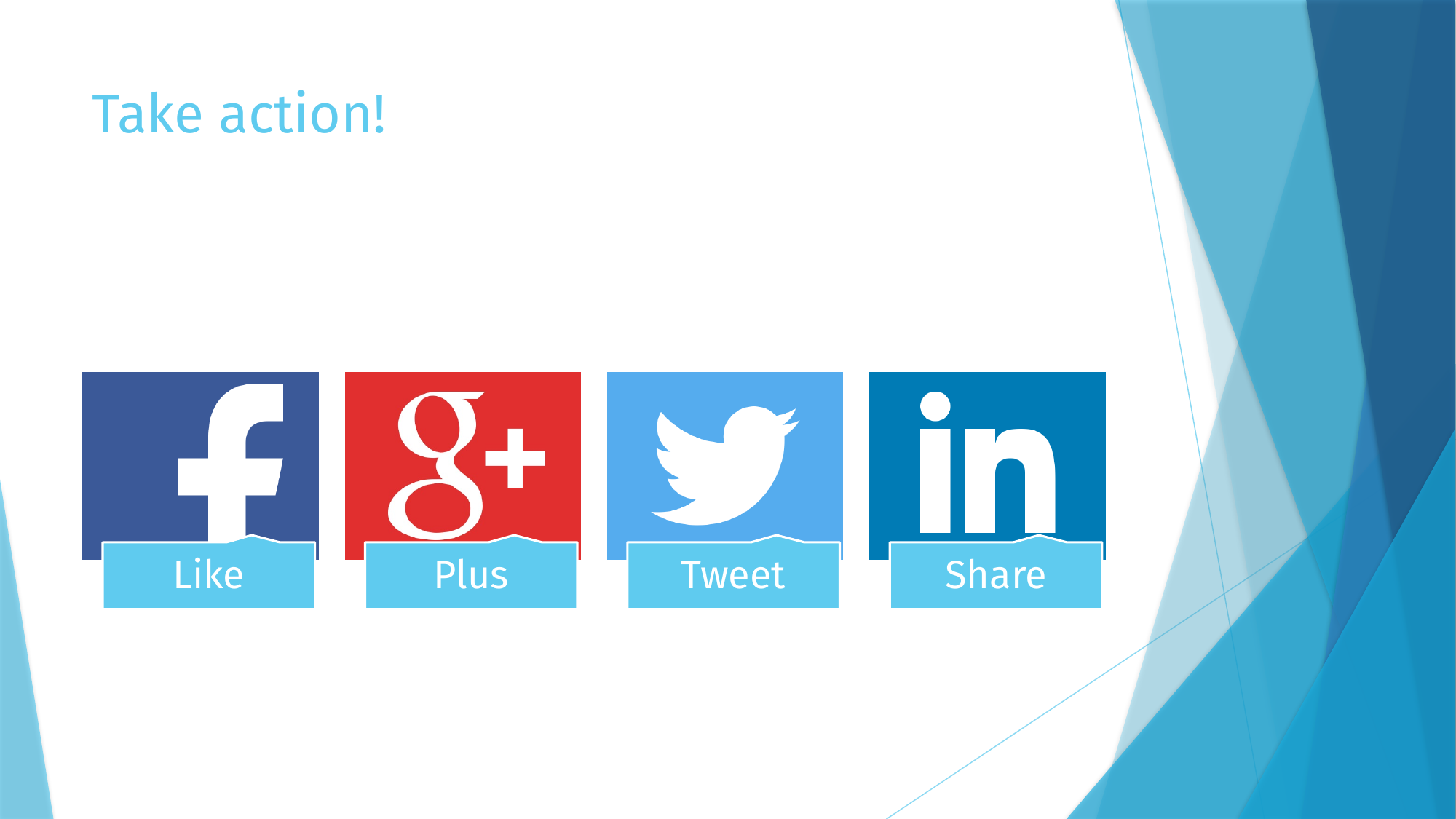

# Take action!
Like
Plus
Tweet
Share